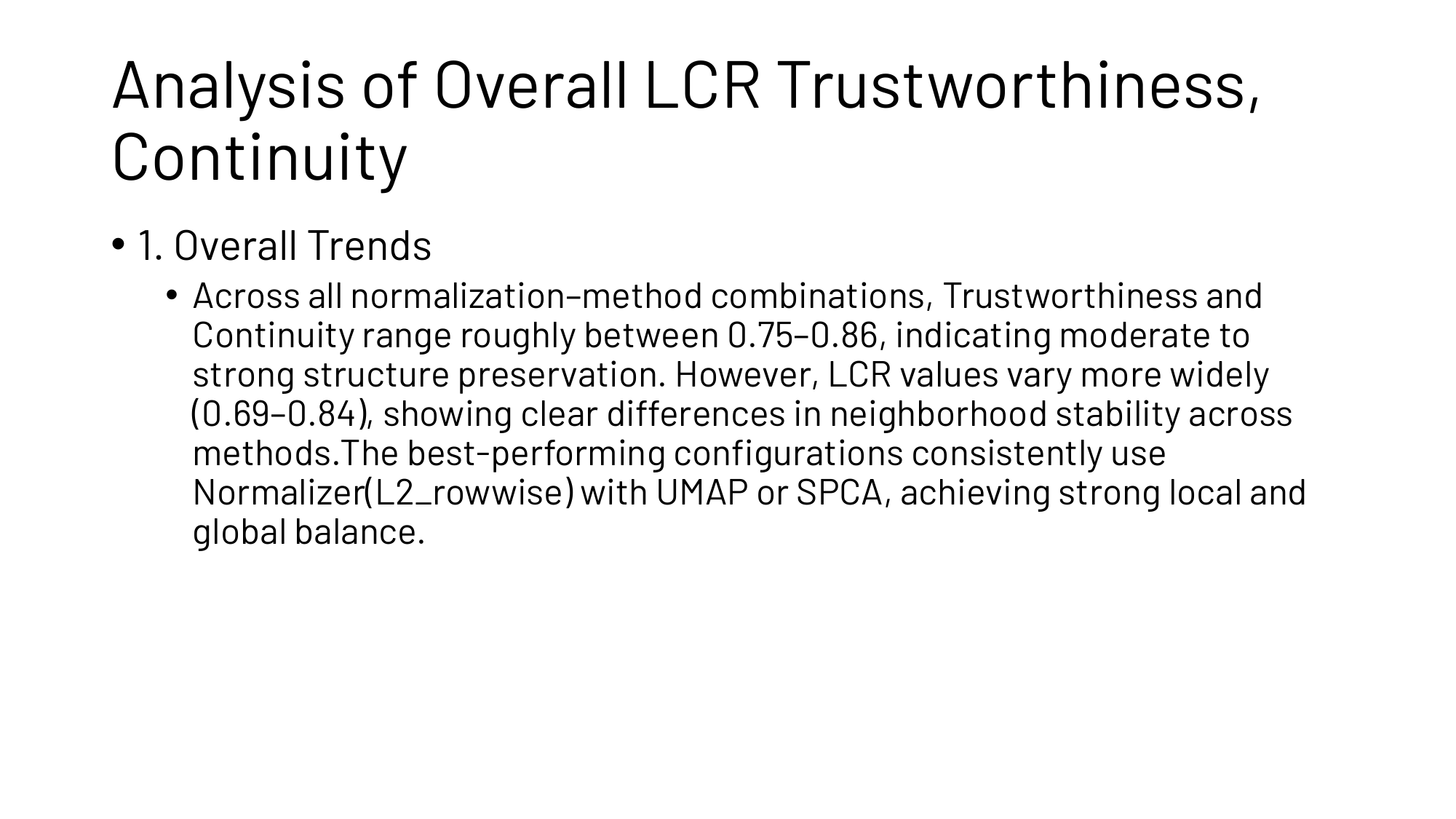

# Analysis of Overall LCR Trustworthiness, Continuity
1. Overall Trends
Across all normalization–method combinations, Trustworthiness and Continuity range roughly between 0.75–0.86, indicating moderate to strong structure preservation. However, LCR values vary more widely (0.69–0.84), showing clear differences in neighborhood stability across methods.The best-performing configurations consistently use Normalizer(L2_rowwise) with UMAP or SPCA, achieving strong local and global balance.